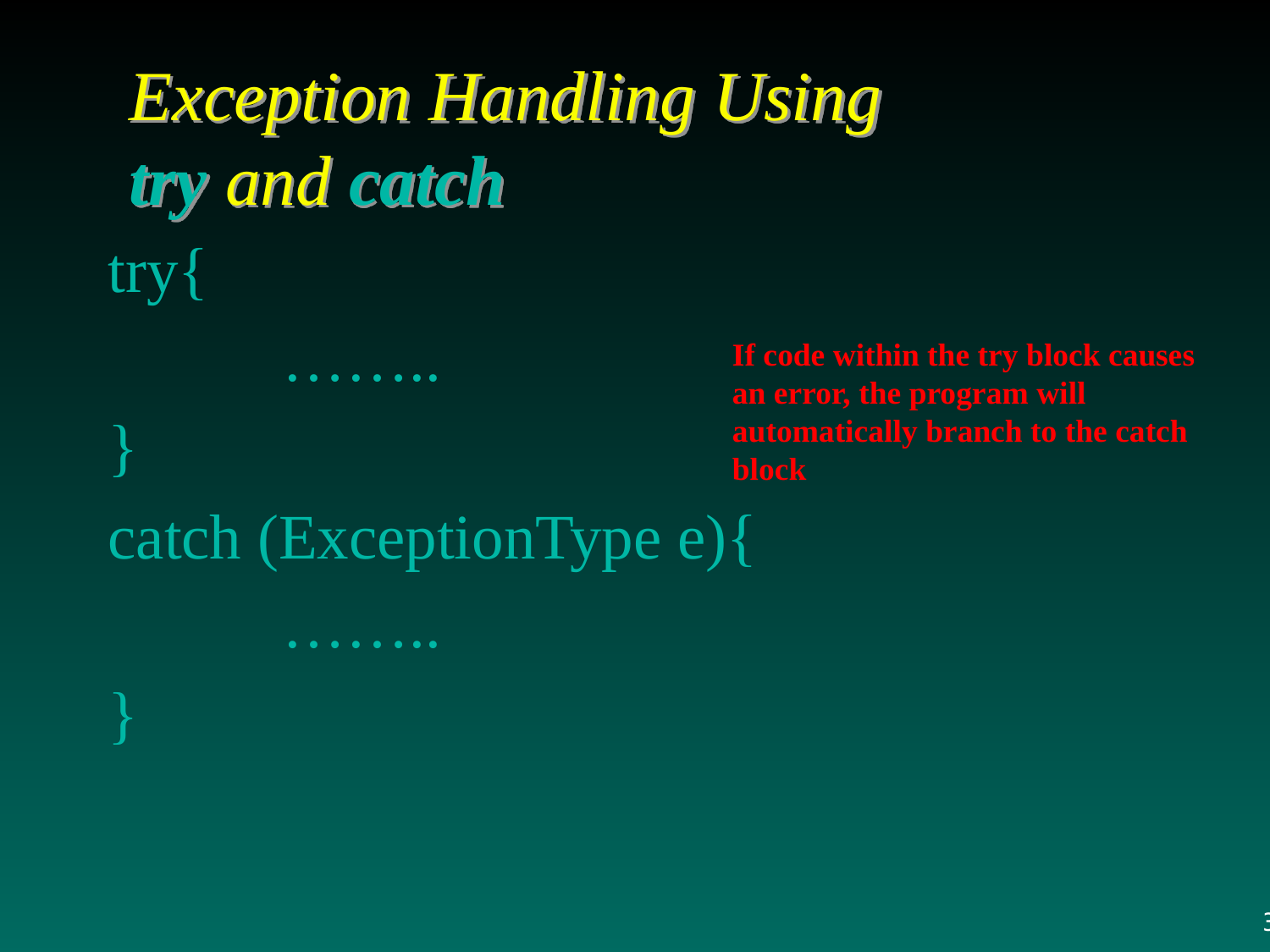

# Exception Handling Using try and catch
try{
		……..
}
catch (ExceptionType e){
		……..
}

If code within the try block causes an error, the program will automatically branch to the catch block